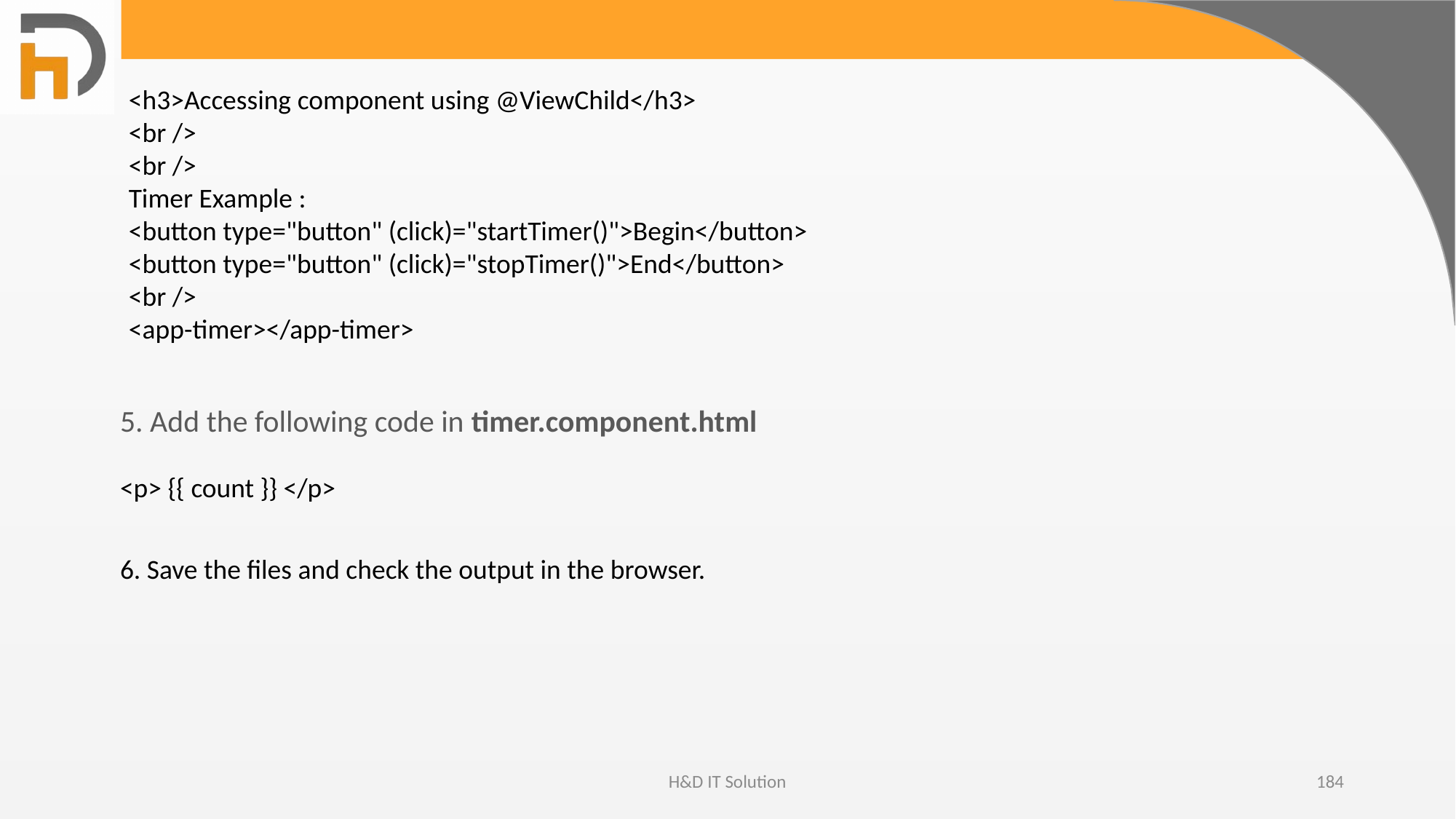

<h3>Accessing component using @ViewChild</h3>
<br />
<br />
Timer Example :
<button type="button" (click)="startTimer()">Begin</button>
<button type="button" (click)="stopTimer()">End</button>
<br />
<app-timer></app-timer>
5. Add the following code in timer.component.html
<p> {{ count }} </p>
6. Save the files and check the output in the browser.
H&D IT Solution
184